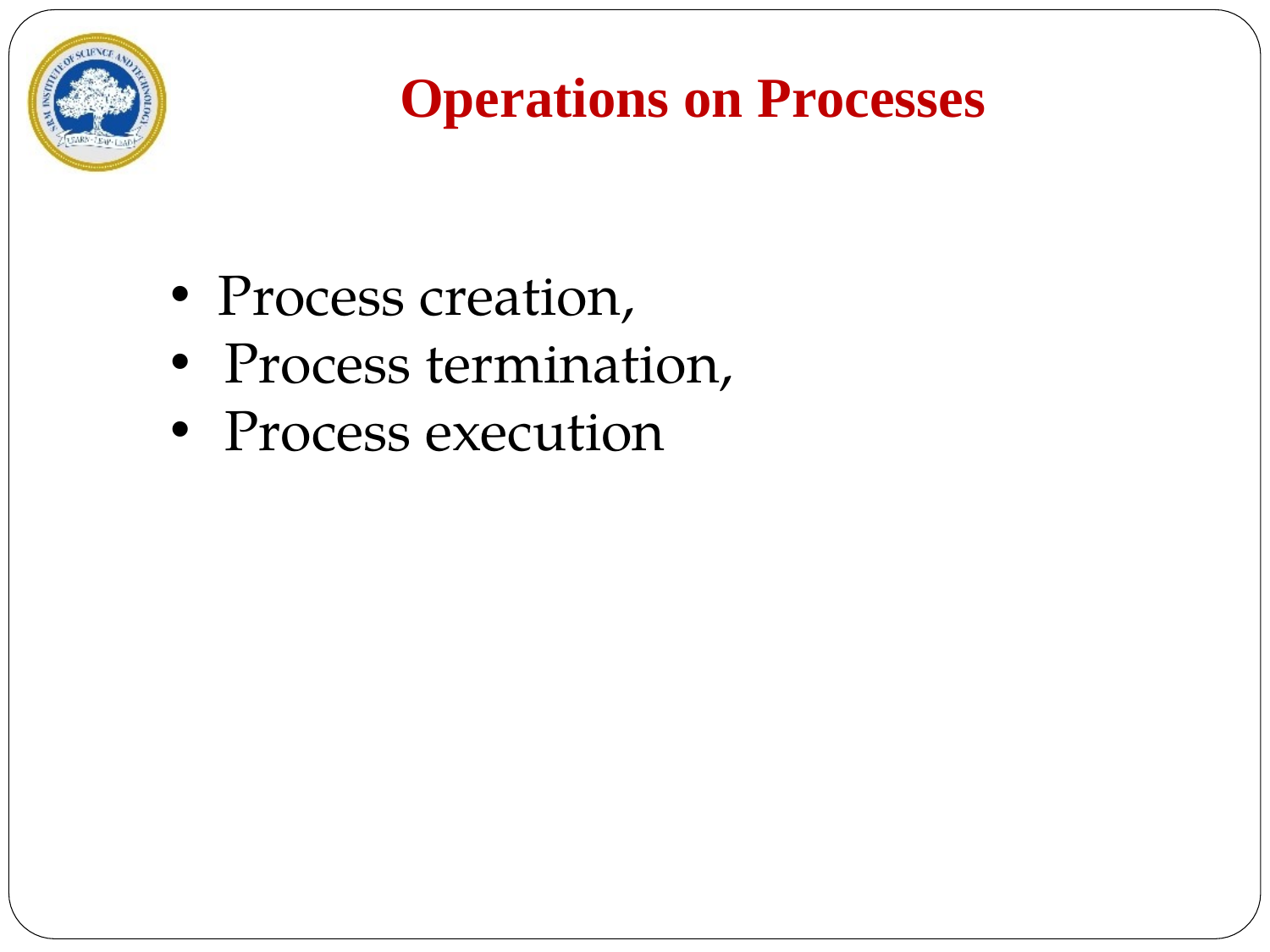

Operations on Processes
Process creation,
 Process termination,
 Process execution